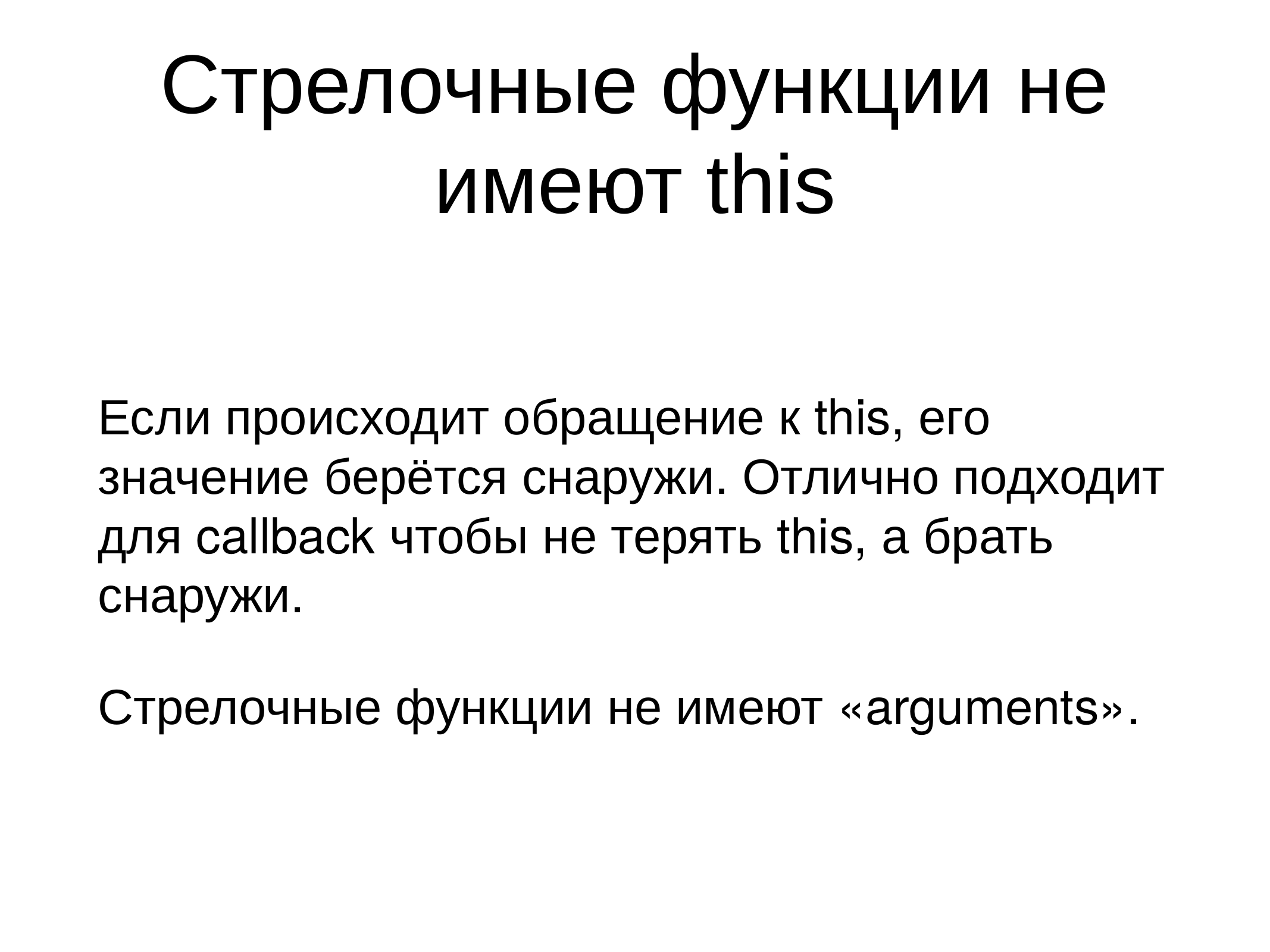

# Стрелочные функции не имеют this
Если происходит обращение к this, его значение берётся снаружи. Отлично подходит для callback чтобы не терять this, а брать снаружи.
Стрелочные функции не имеют «arguments».